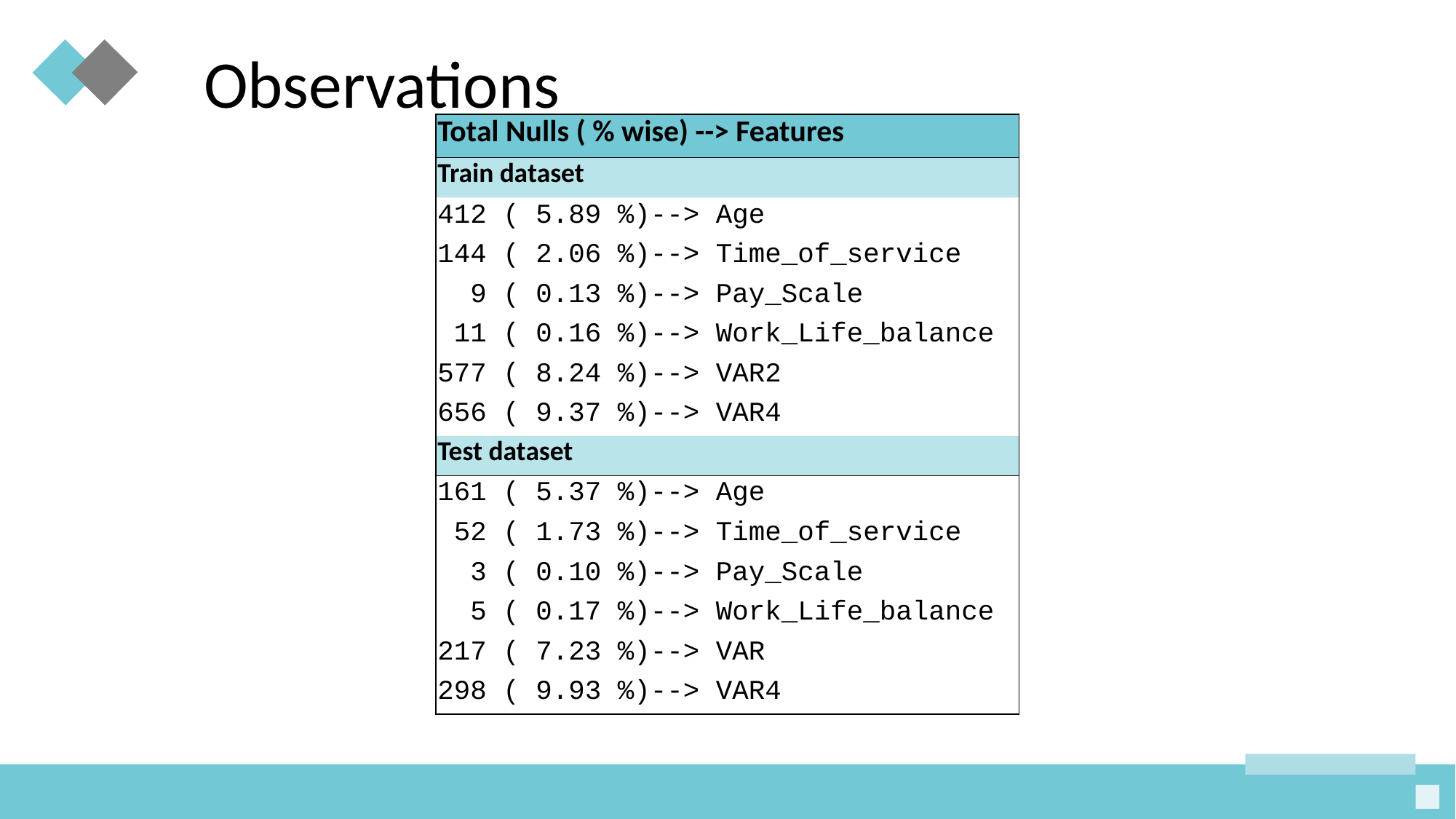

# Observations
| Total Nulls ( % wise) --> Features |
| --- |
| Train dataset |
| 412 ( 5.89 %)--> Age |
| 144 ( 2.06 %)--> Time\_of\_service |
| 9 ( 0.13 %)--> Pay\_Scale |
| 11 ( 0.16 %)--> Work\_Life\_balance |
| 577 ( 8.24 %)--> VAR2 |
| 656 ( 9.37 %)--> VAR4 |
| Test dataset |
| 161 ( 5.37 %)--> Age |
| 52 ( 1.73 %)--> Time\_of\_service |
| 3 ( 0.10 %)--> Pay\_Scale |
| 5 ( 0.17 %)--> Work\_Life\_balance |
| 217 ( 7.23 %)--> VAR |
| 298 ( 9.93 %)--> VAR4 |